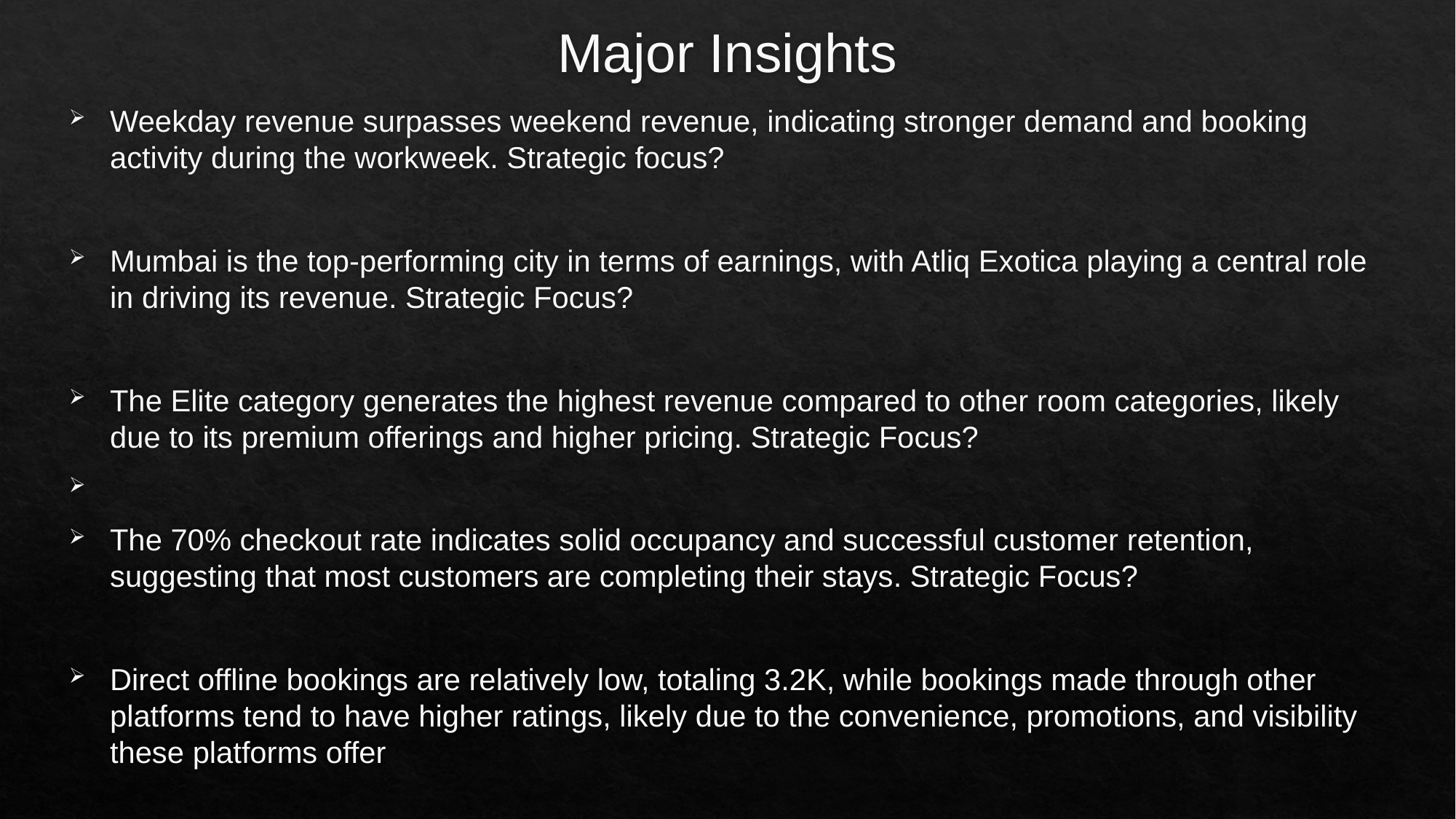

# Major Insights
Weekday revenue surpasses weekend revenue, indicating stronger demand and booking activity during the workweek. Strategic focus?

Mumbai is the top-performing city in terms of earnings, with Atliq Exotica playing a central role in driving its revenue. Strategic Focus?

The Elite category generates the highest revenue compared to other room categories, likely due to its premium offerings and higher pricing. Strategic Focus?

The 70% checkout rate indicates solid occupancy and successful customer retention, suggesting that most customers are completing their stays. Strategic Focus?

Direct offline bookings are relatively low, totaling 3.2K, while bookings made through other platforms tend to have higher ratings, likely due to the convenience, promotions, and visibility these platforms offer